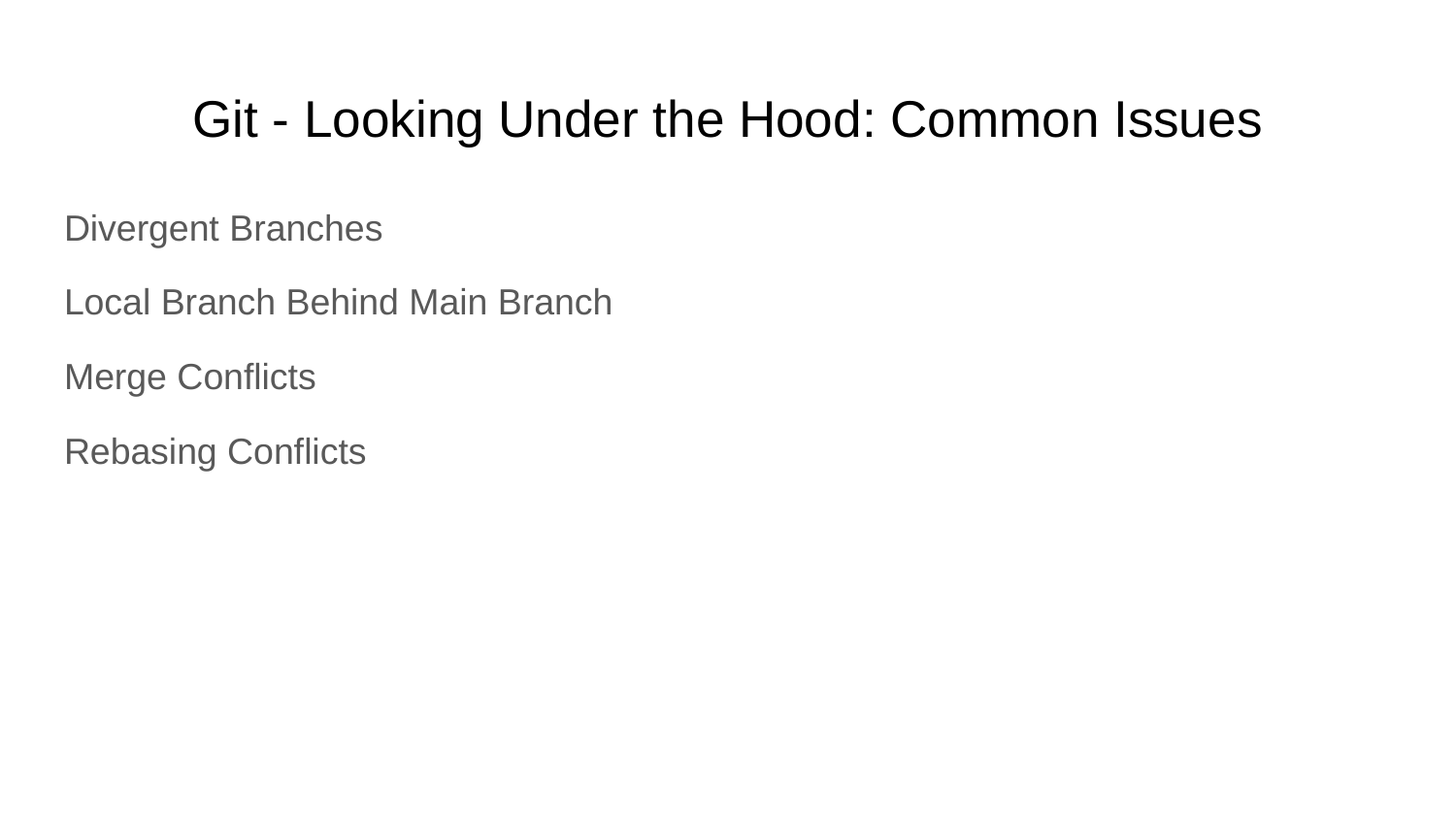

# Git - Looking Under the Hood: Common Issues
Divergent Branches
Local Branch Behind Main Branch
Merge Conflicts
Rebasing Conflicts